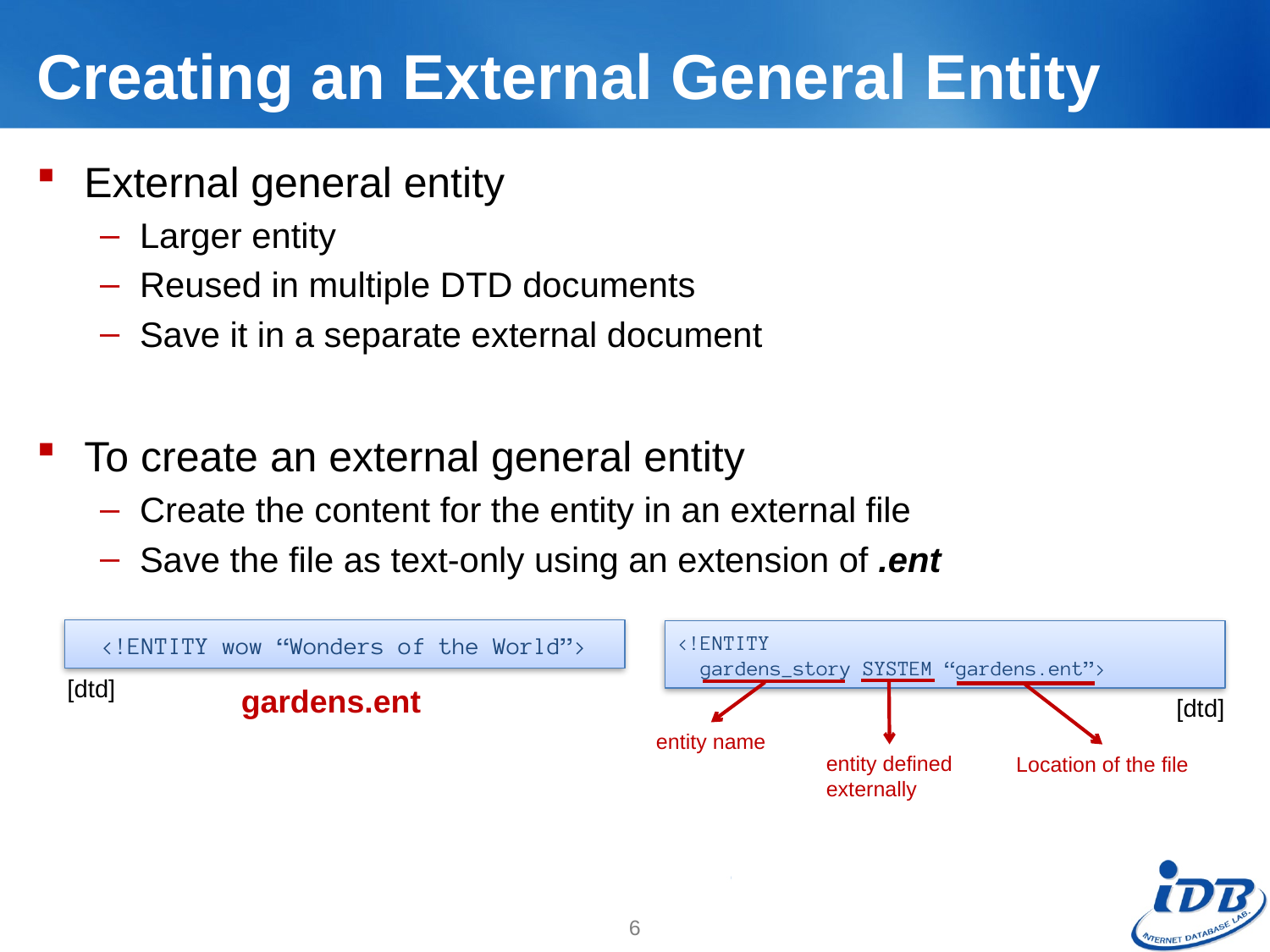

# Creating an External General Entity
External general entity
Larger entity
Reused in multiple DTD documents
Save it in a separate external document

To create an external general entity
Create the content for the entity in an external file
Save the file as text-only using an extension of .ent

<!ENTITY wow “Wonders of the World”>

<!ENTITY
  gardens_story SYSTEM “gardens.ent”>

[dtd]
gardens.ent
[dtd]
entity name
entity defined
externally
Location of the file
6